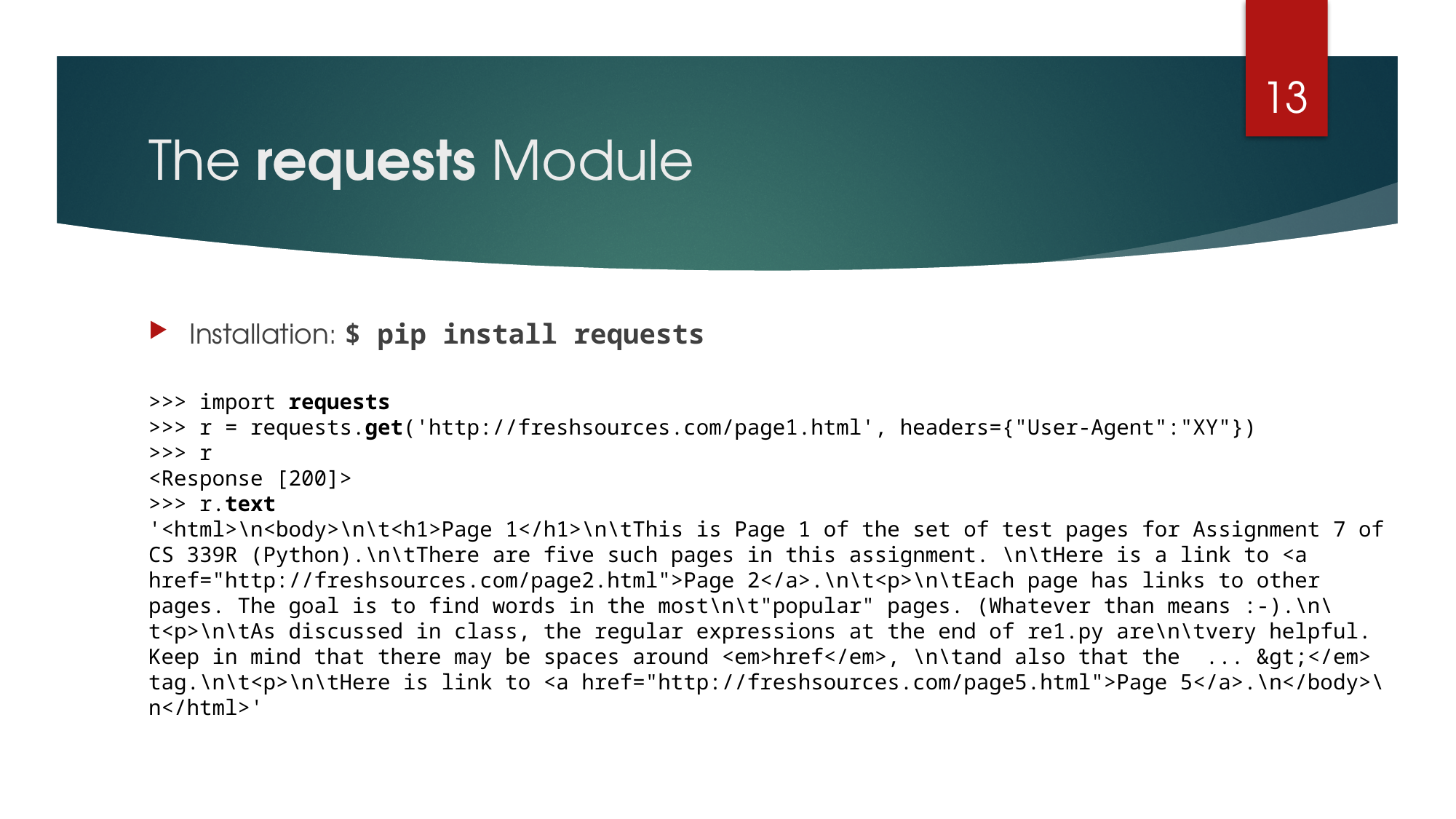

13
# The requests Module
Installation: $ pip install requests
>>> import requests
>>> r = requests.get('http://freshsources.com/page1.html', headers={"User-Agent":"XY"})
>>> r
<Response [200]>
>>> r.text
'<html>\n<body>\n\t<h1>Page 1</h1>\n\tThis is Page 1 of the set of test pages for Assignment 7 of CS 339R (Python).\n\tThere are five such pages in this assignment. \n\tHere is a link to <a href="http://freshsources.com/page2.html">Page 2</a>.\n\t<p>\n\tEach page has links to other pages. The goal is to find words in the most\n\t"popular" pages. (Whatever than means :-).\n\t<p>\n\tAs discussed in class, the regular expressions at the end of re1.py are\n\tvery helpful. Keep in mind that there may be spaces around <em>href</em>, \n\tand also that the  ... &gt;</em> tag.\n\t<p>\n\tHere is link to <a href="http://freshsources.com/page5.html">Page 5</a>.\n</body>\n</html>'